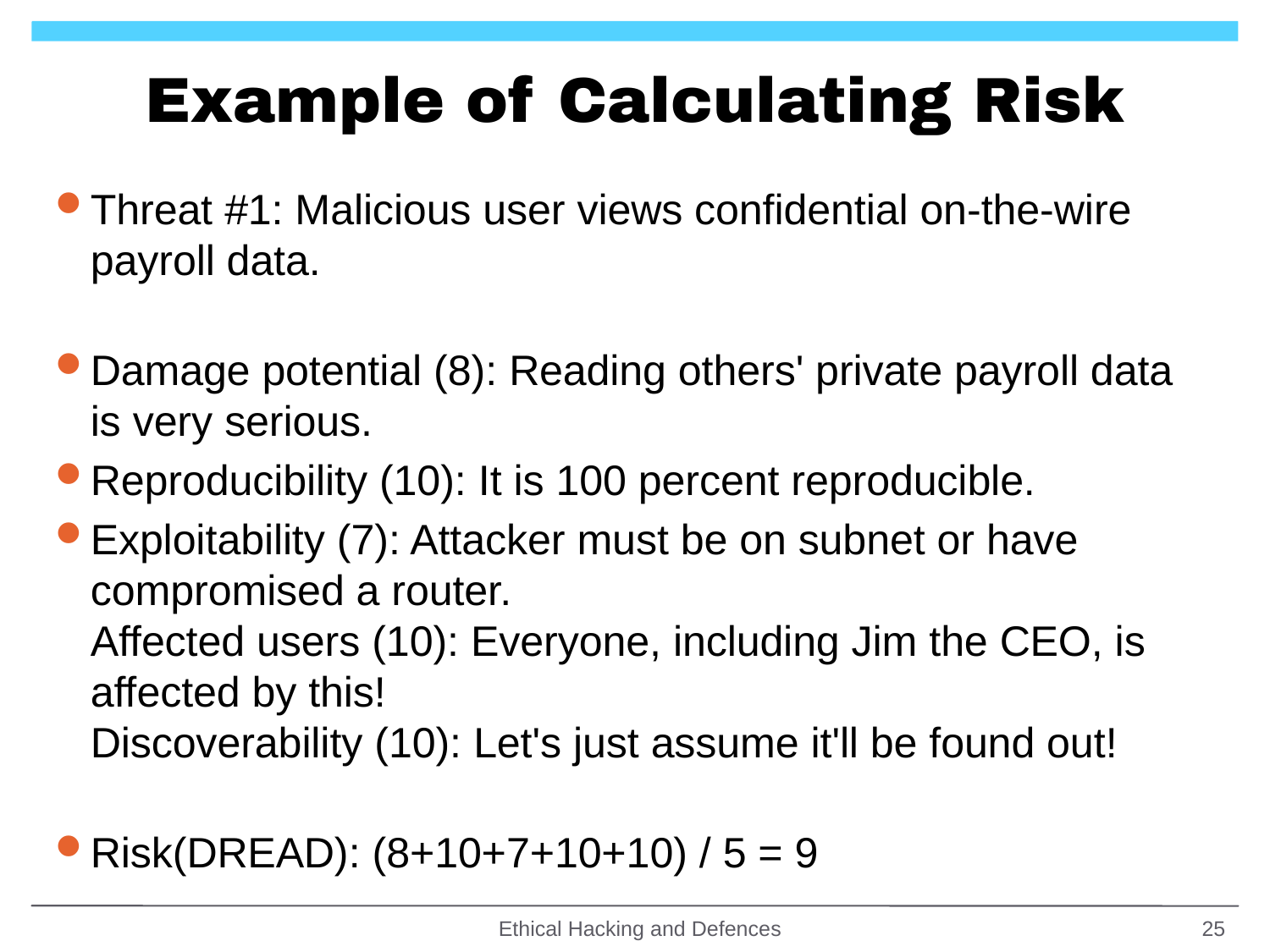

# Example of Calculating Risk
Threat #1: Malicious user views confidential on-the-wire payroll data.
Damage potential (8): Reading others' private payroll data is very serious.
Reproducibility (10): It is 100 percent reproducible.
Exploitability (7): Attacker must be on subnet or have compromised a router.
Affected users (10): Everyone, including Jim the CEO, is affected by this!
Discoverability (10): Let's just assume it'll be found out!
Risk(DREAD): (8+10+7+10+10) / 5 = 9
Ethical Hacking and Defences
25